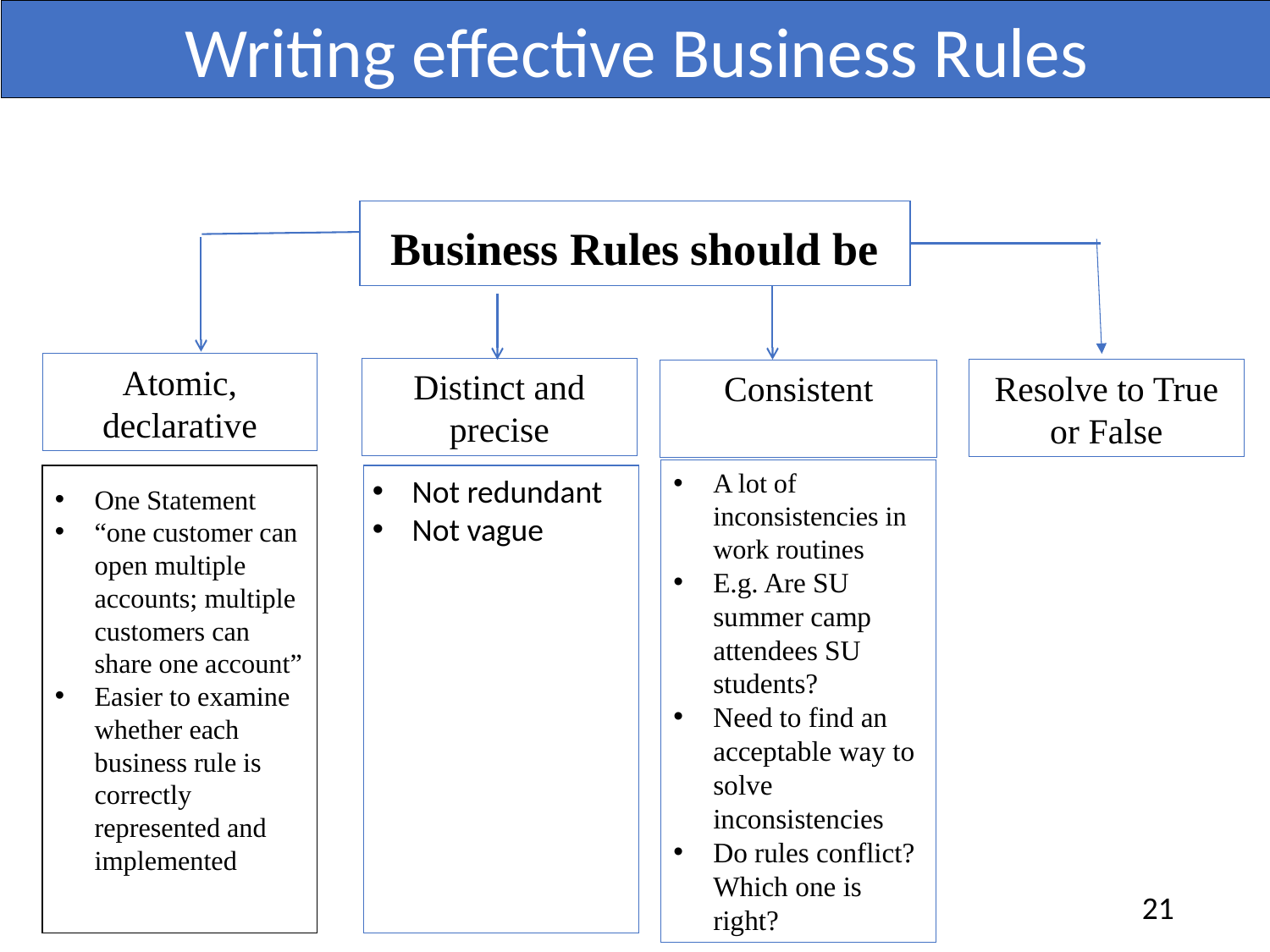

Writing effective Business Rules

Business Rules should be
Atomic, declarative
Distinct and precise
Resolve to True or False
Consistent

A lot of inconsistencies in work routines
E.g. Are SU summer camp attendees SU students?
Need to find an acceptable way to solve inconsistencies
Do rules conflict? Which one is right?

Not redundant
Not vague

One Statement
“one customer can open multiple accounts; multiple customers can share one account”
Easier to examine whether each business rule is correctly represented and implemented

21